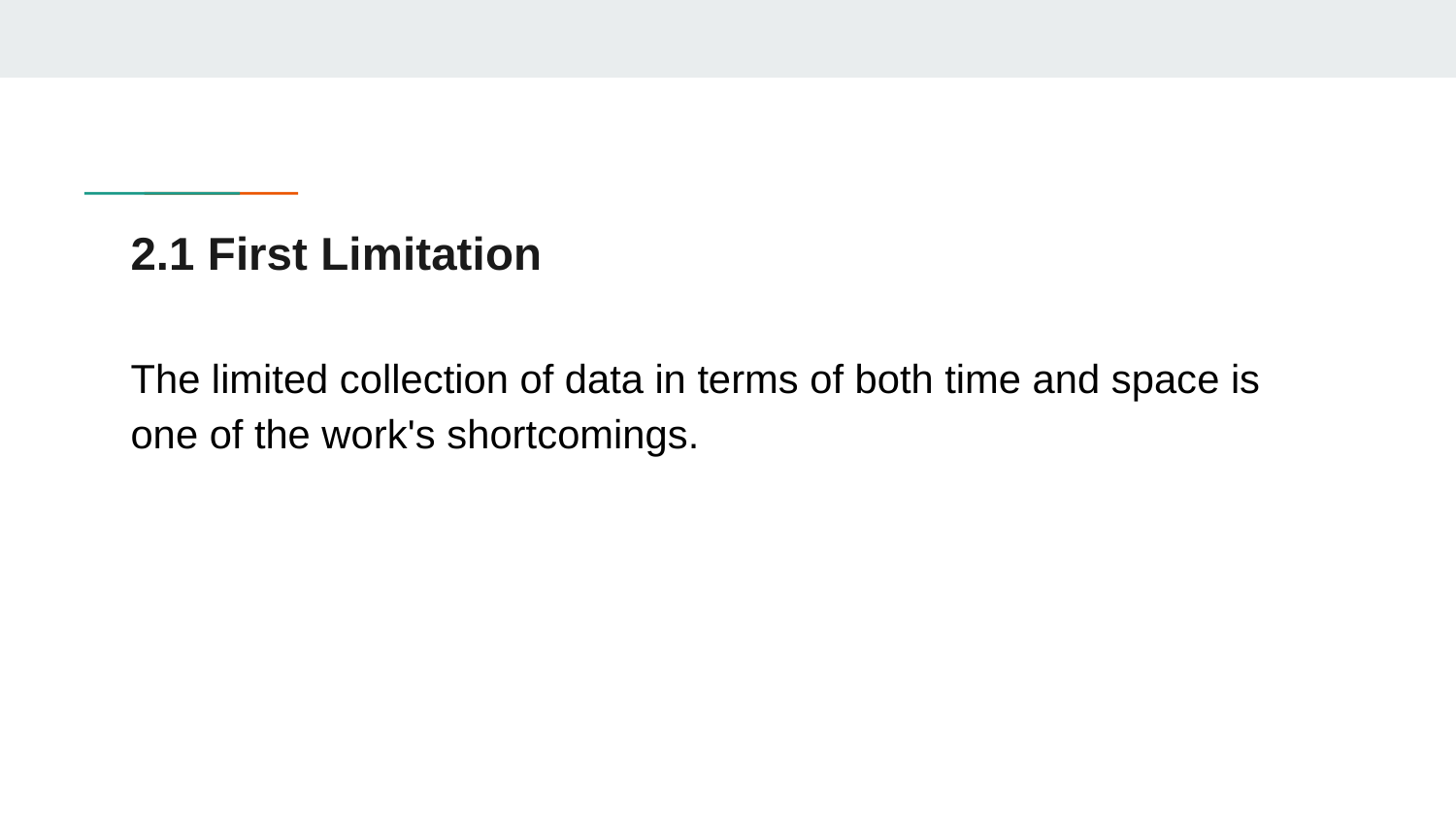

# 2.1 First Limitation
The limited collection of data in terms of both time and space is one of the work's shortcomings.